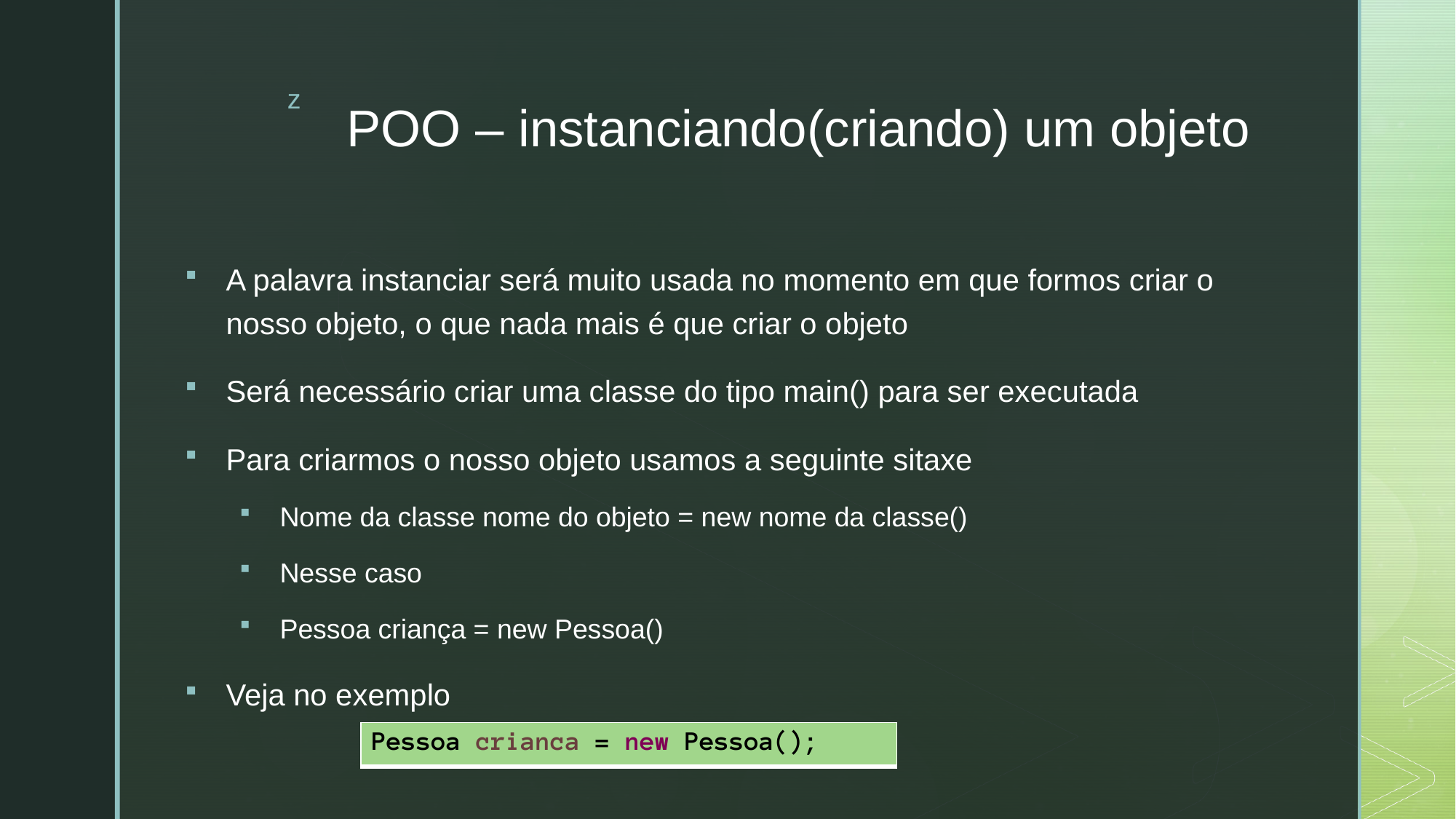

# POO – instanciando(criando) um objeto
A palavra instanciar será muito usada no momento em que formos criar o nosso objeto, o que nada mais é que criar o objeto
Será necessário criar uma classe do tipo main() para ser executada
Para criarmos o nosso objeto usamos a seguinte sitaxe
Nome da classe nome do objeto = new nome da classe()
Nesse caso
Pessoa criança = new Pessoa()
Veja no exemplo

| Pessoa crianca = new Pessoa(); |
| --- |